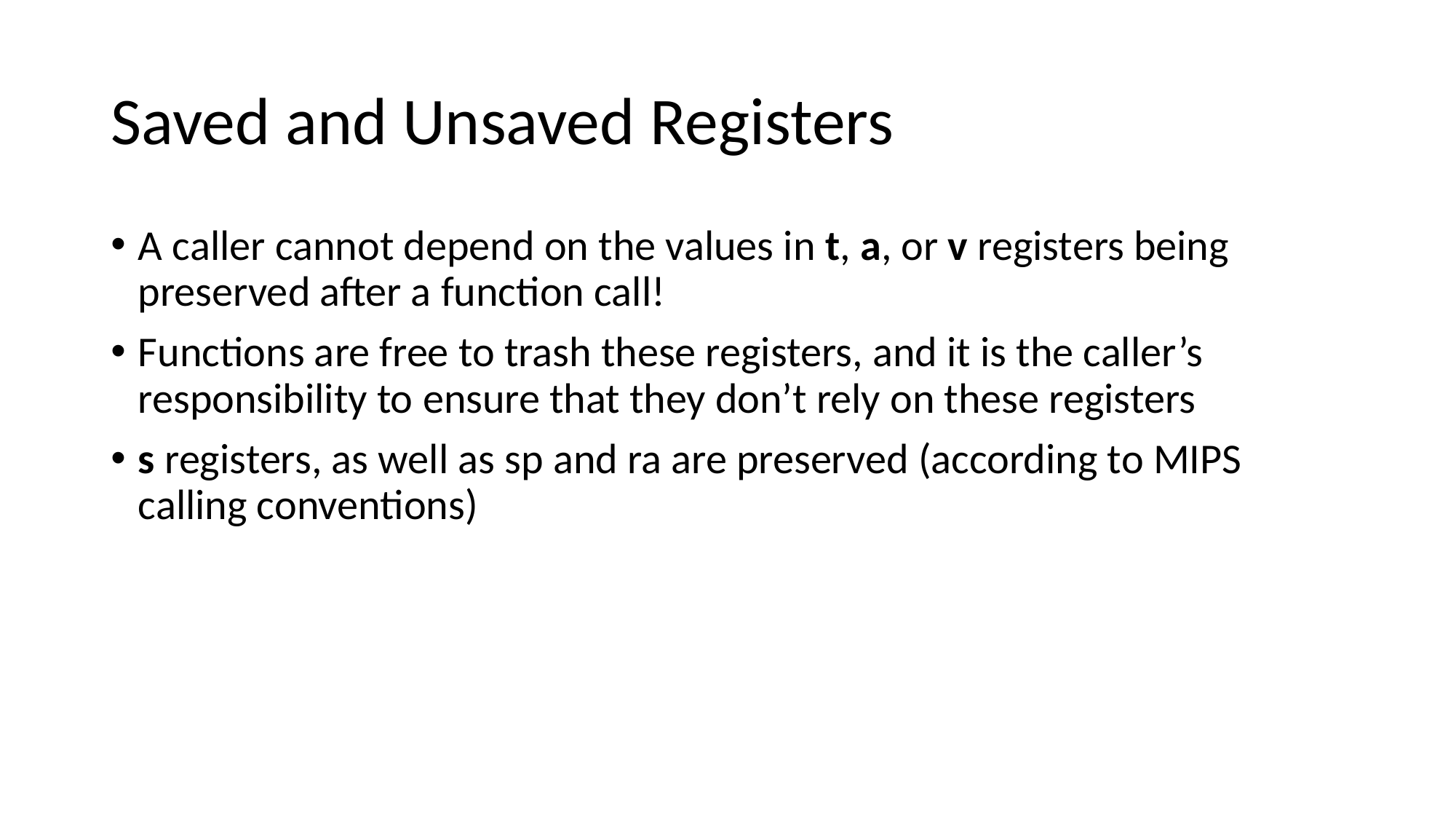

# Saved and Unsaved Registers
A caller cannot depend on the values in t, a, or v registers being preserved after a function call!
Functions are free to trash these registers, and it is the caller’s responsibility to ensure that they don’t rely on these registers
s registers, as well as sp and ra are preserved (according to MIPS calling conventions)